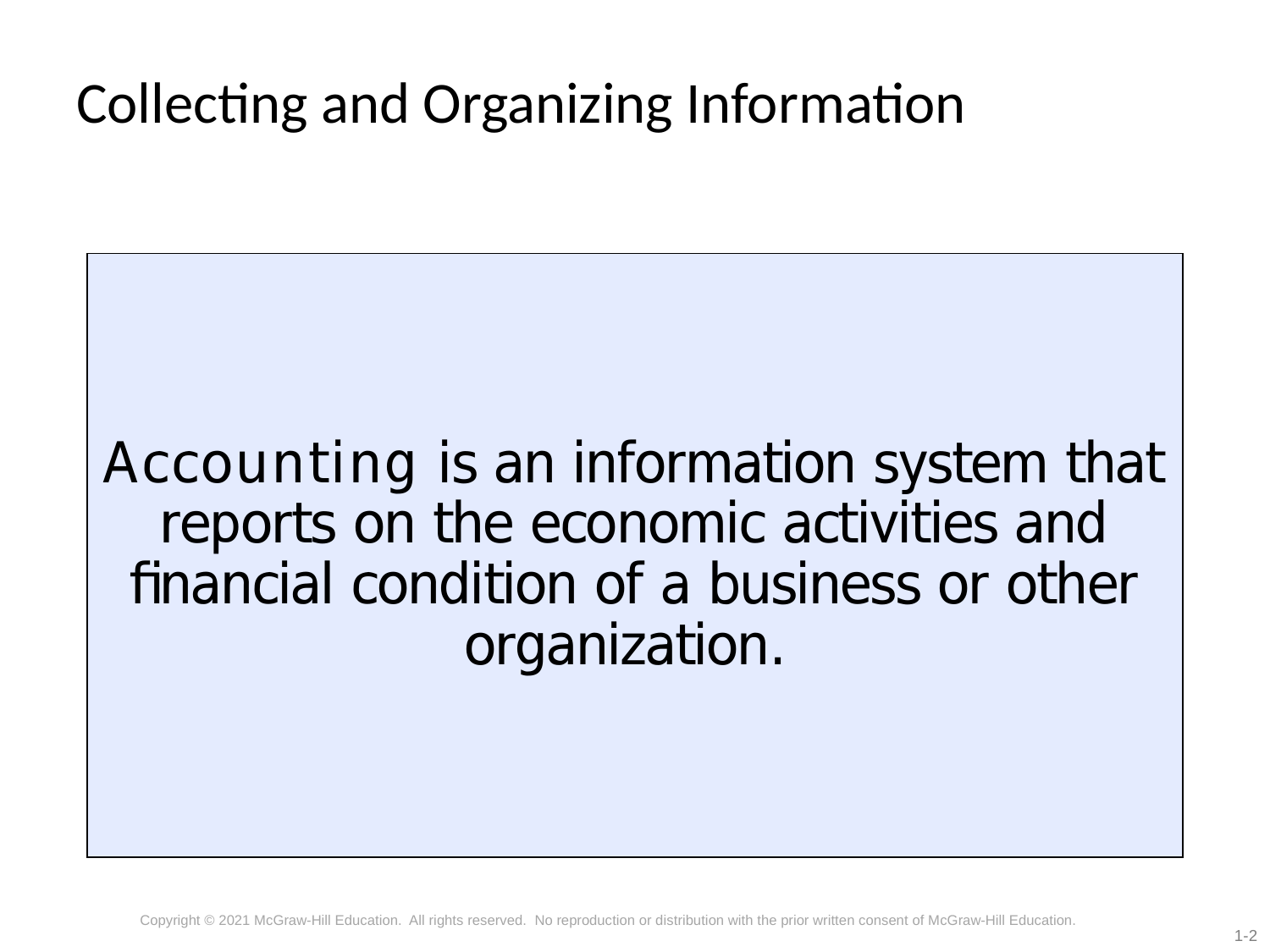

# Collecting and Organizing Information
Accounting is an information system that reports on the economic activities and financial condition of a business or other organization.